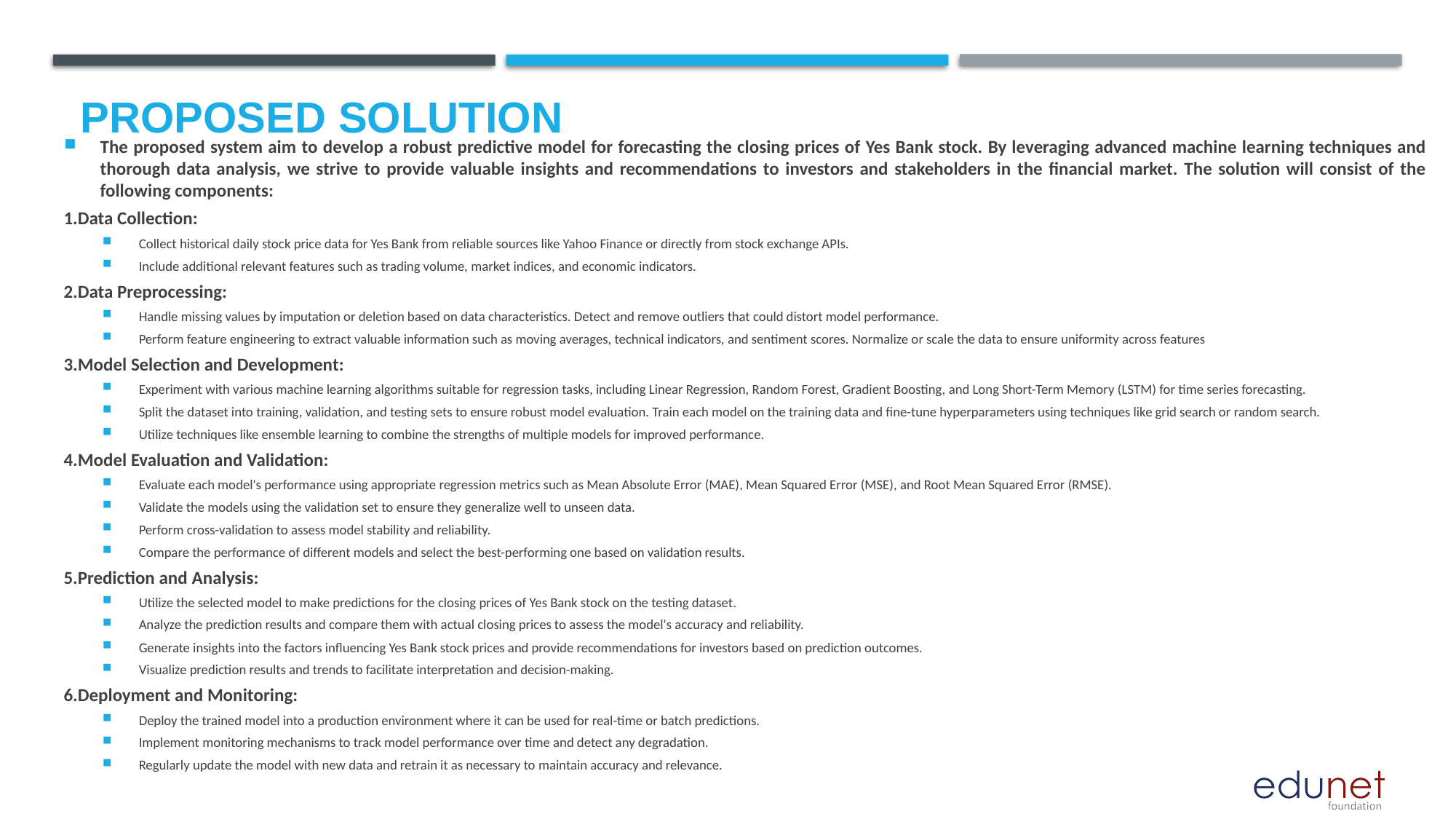

# Proposed Solution
The proposed system aim to develop a robust predictive model for forecasting the closing prices of Yes Bank stock. By leveraging advanced machine learning techniques and thorough data analysis, we strive to provide valuable insights and recommendations to investors and stakeholders in the financial market. The solution will consist of the following components:
1.Data Collection:
Collect historical daily stock price data for Yes Bank from reliable sources like Yahoo Finance or directly from stock exchange APIs.
Include additional relevant features such as trading volume, market indices, and economic indicators.
2.Data Preprocessing:
Handle missing values by imputation or deletion based on data characteristics. Detect and remove outliers that could distort model performance.
Perform feature engineering to extract valuable information such as moving averages, technical indicators, and sentiment scores. Normalize or scale the data to ensure uniformity across features
3.Model Selection and Development:
Experiment with various machine learning algorithms suitable for regression tasks, including Linear Regression, Random Forest, Gradient Boosting, and Long Short-Term Memory (LSTM) for time series forecasting.
Split the dataset into training, validation, and testing sets to ensure robust model evaluation. Train each model on the training data and fine-tune hyperparameters using techniques like grid search or random search.
Utilize techniques like ensemble learning to combine the strengths of multiple models for improved performance.
4.Model Evaluation and Validation:
Evaluate each model's performance using appropriate regression metrics such as Mean Absolute Error (MAE), Mean Squared Error (MSE), and Root Mean Squared Error (RMSE).
Validate the models using the validation set to ensure they generalize well to unseen data.
Perform cross-validation to assess model stability and reliability.
Compare the performance of different models and select the best-performing one based on validation results.
5.Prediction and Analysis:
Utilize the selected model to make predictions for the closing prices of Yes Bank stock on the testing dataset.
Analyze the prediction results and compare them with actual closing prices to assess the model's accuracy and reliability.
Generate insights into the factors influencing Yes Bank stock prices and provide recommendations for investors based on prediction outcomes.
Visualize prediction results and trends to facilitate interpretation and decision-making.
6.Deployment and Monitoring:
Deploy the trained model into a production environment where it can be used for real-time or batch predictions.
Implement monitoring mechanisms to track model performance over time and detect any degradation.
Regularly update the model with new data and retrain it as necessary to maintain accuracy and relevance.